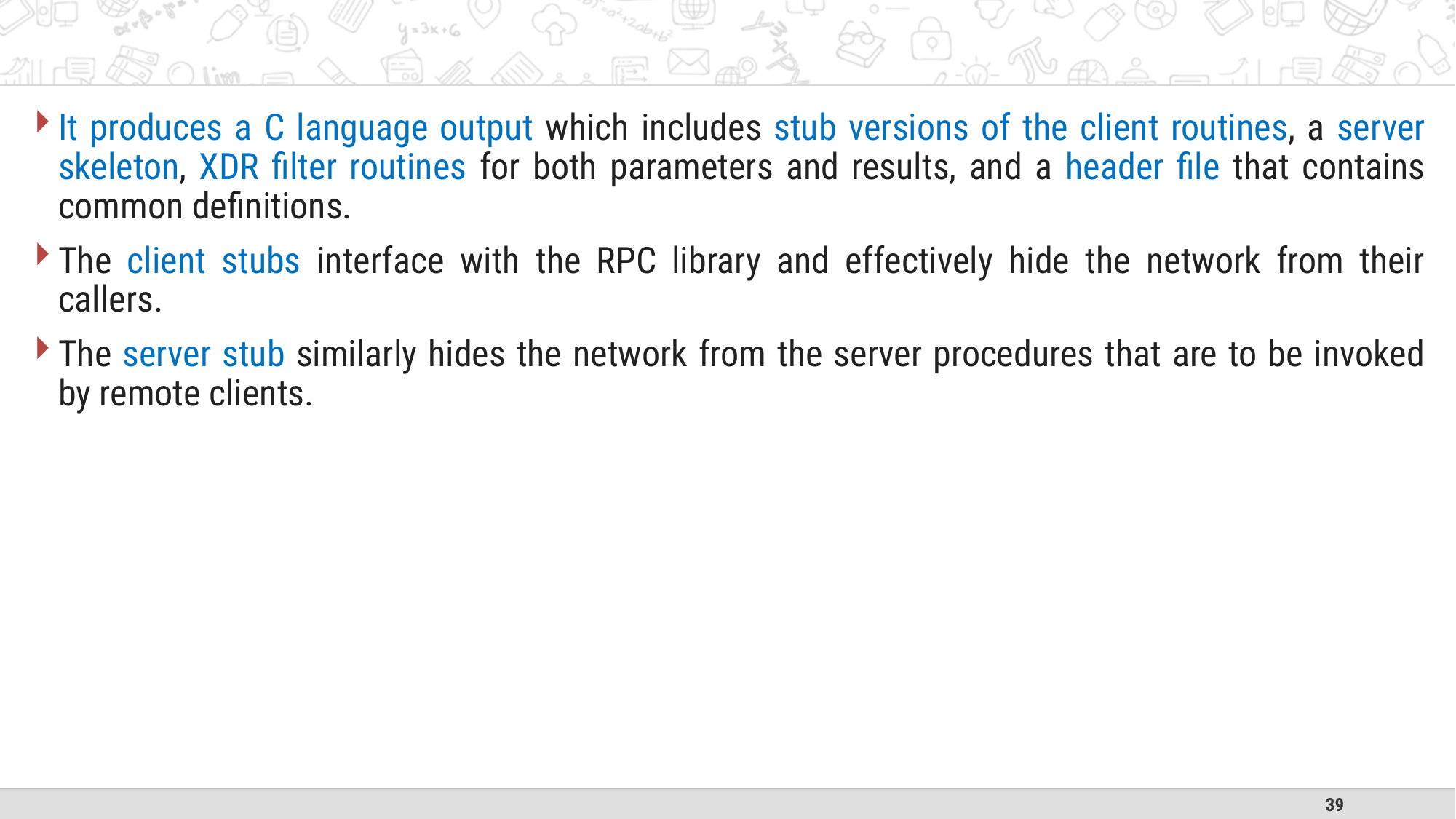

#
It produces a C language output which includes stub versions of the client routines, a server skeleton, XDR filter routines for both parameters and results, and a header file that contains common definitions.
The client stubs interface with the RPC library and effectively hide the network from their callers.
The server stub similarly hides the network from the server procedures that are to be invoked by remote clients.